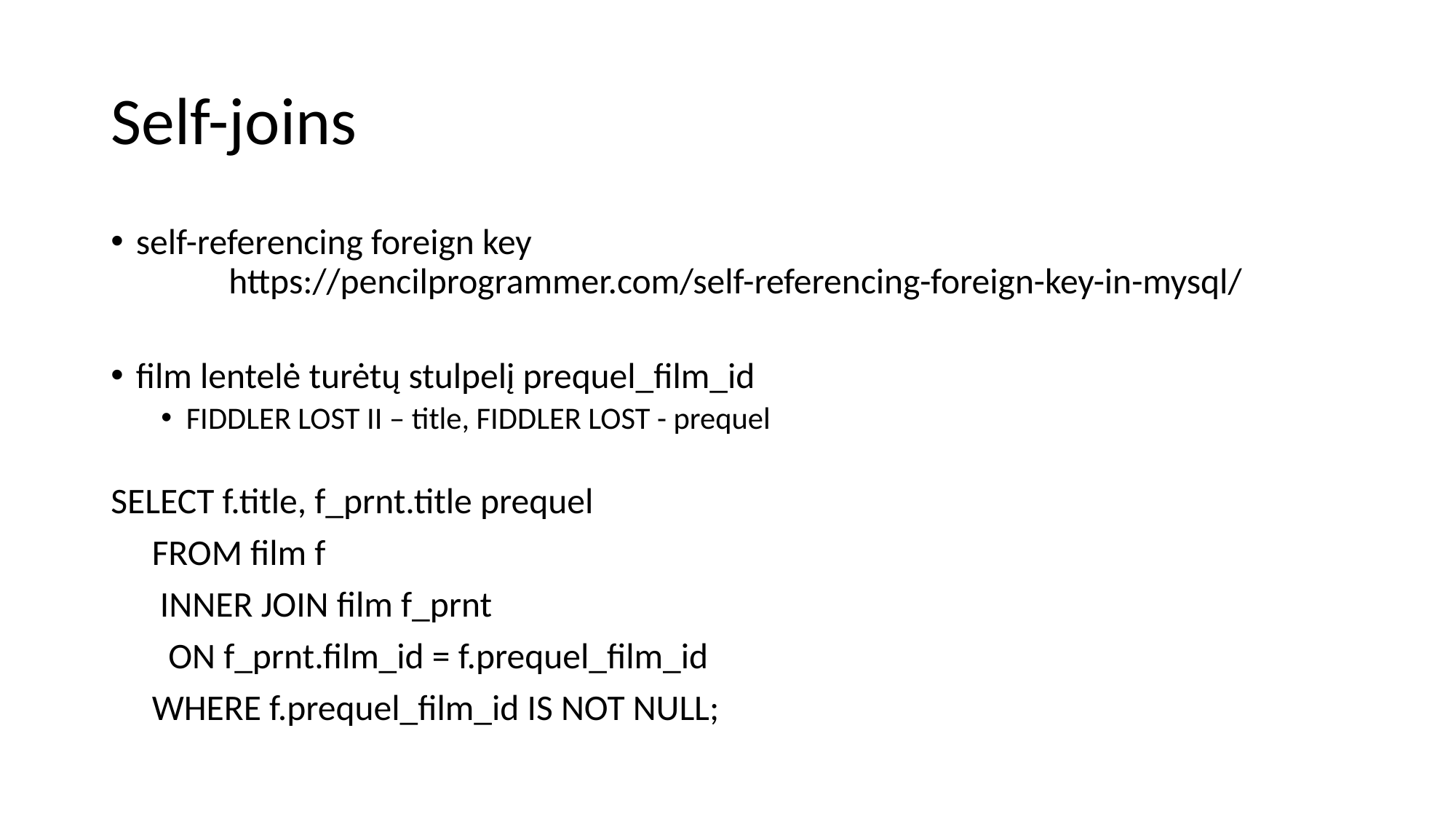

# Self-joins
self-referencing foreign key
	https://pencilprogrammer.com/self-referencing-foreign-key-in-mysql/
film lentelė turėtų stulpelį prequel_film_id
FIDDLER LOST II – title, FIDDLER LOST - prequel
SELECT f.title, f_prnt.title prequel
     FROM film f
      INNER JOIN film f_prnt
       ON f_prnt.film_id = f.prequel_film_id
     WHERE f.prequel_film_id IS NOT NULL;